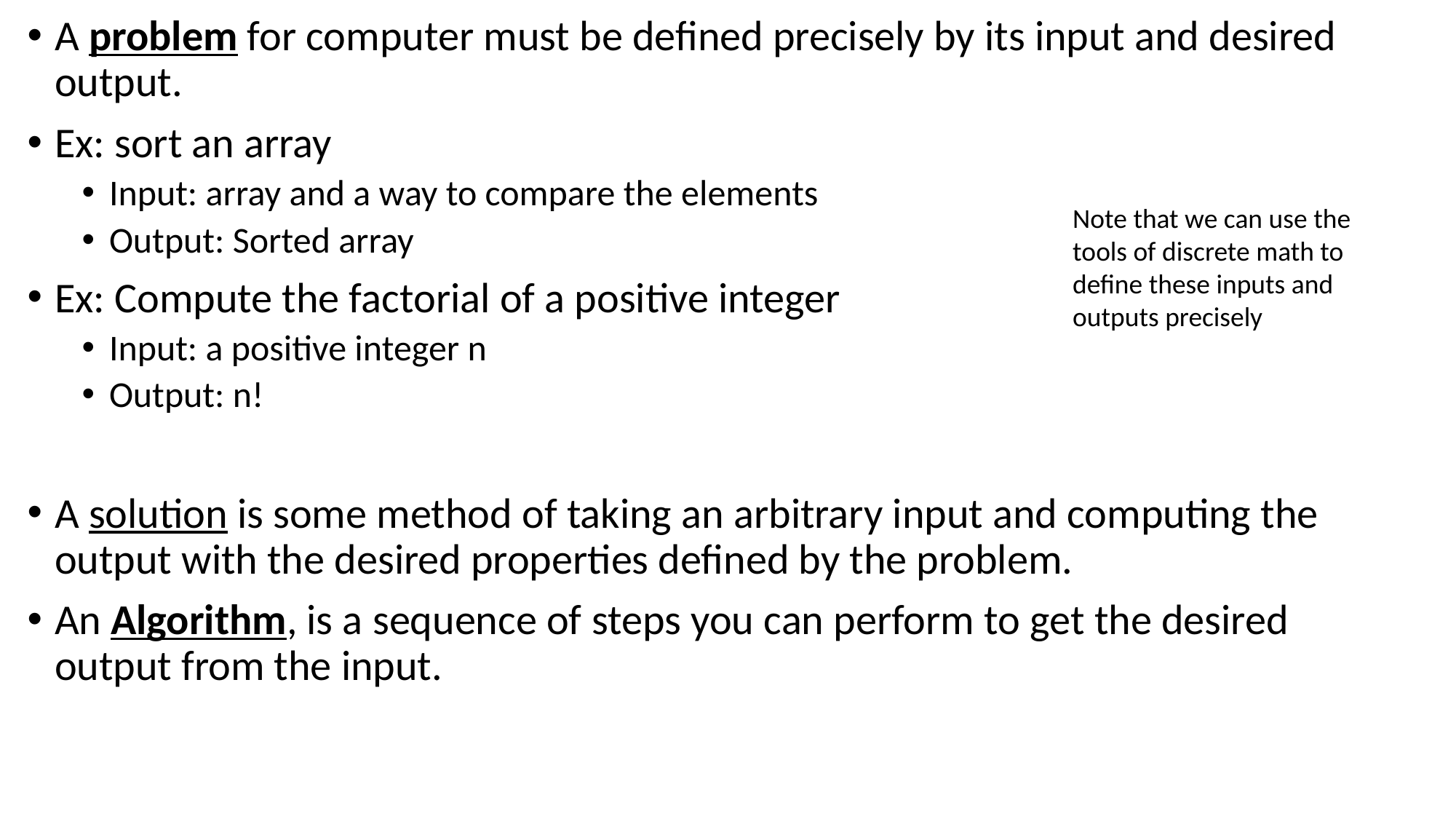

A problem for computer must be defined precisely by its input and desired output.
Ex: sort an array
Input: array and a way to compare the elements
Output: Sorted array
Ex: Compute the factorial of a positive integer
Input: a positive integer n
Output: n!

A solution is some method of taking an arbitrary input and computing the output with the desired properties defined by the problem.
An Algorithm, is a sequence of steps you can perform to get the desired output from the input.
Note that we can use the tools of discrete math to define these inputs and outputs precisely